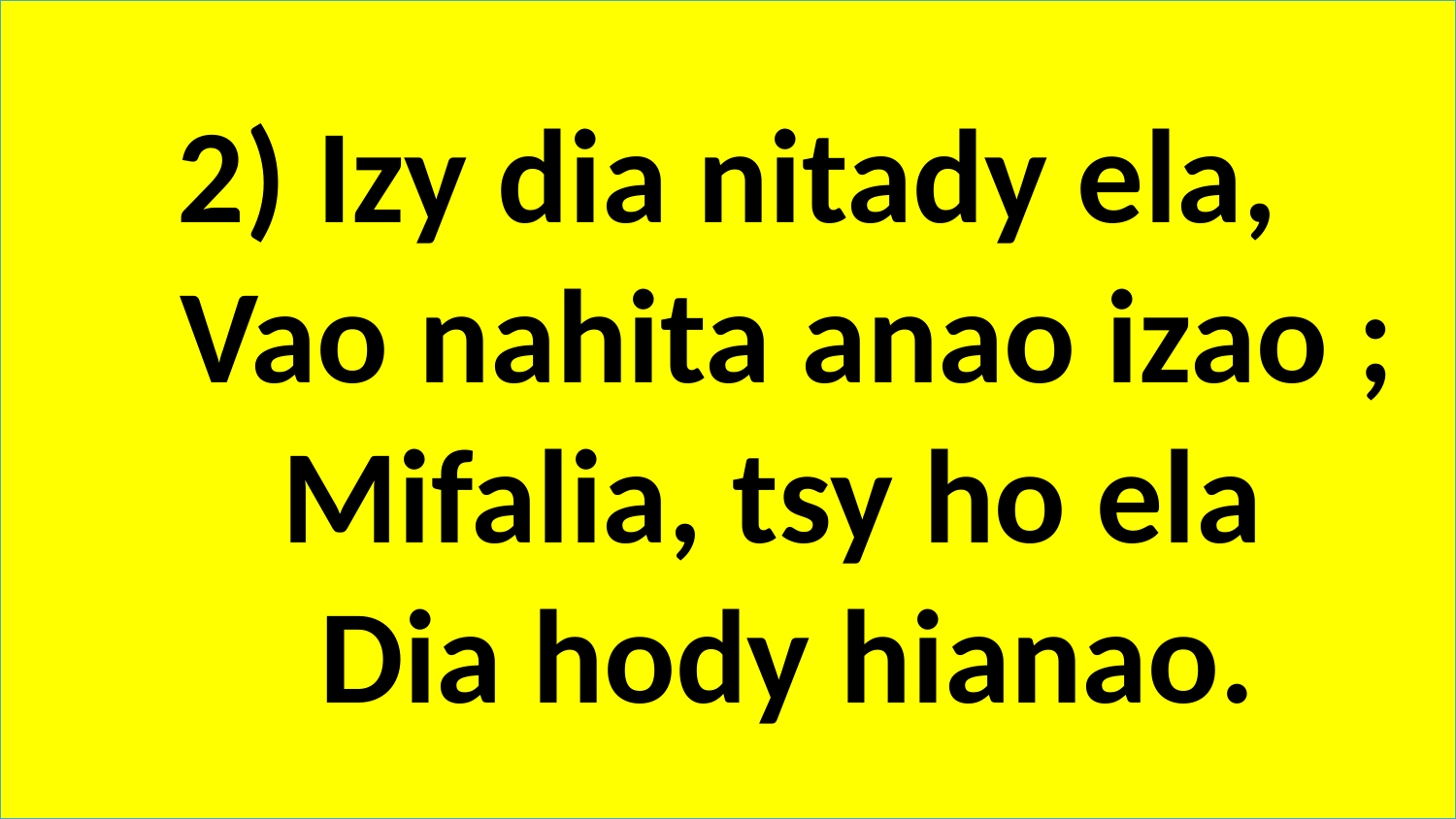

# 2) Izy dia nitady ela, Vao nahita anao izao ; Mifalia, tsy ho ela Dia hody hianao.